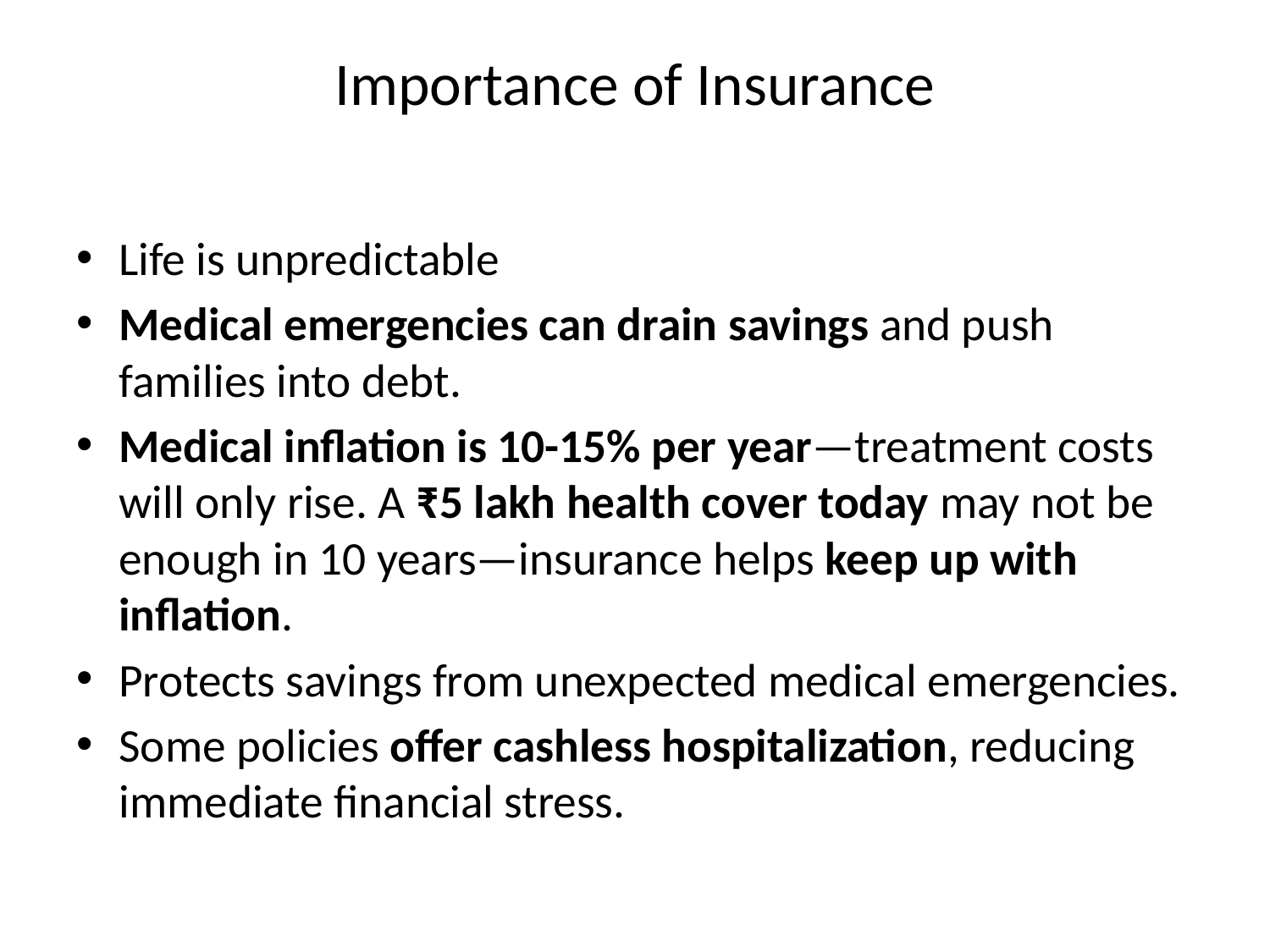

# Importance of Insurance
Life is unpredictable
Medical emergencies can drain savings and push families into debt.
Medical inflation is 10-15% per year—treatment costs will only rise. A ₹5 lakh health cover today may not be enough in 10 years—insurance helps keep up with inflation.
Protects savings from unexpected medical emergencies.
Some policies offer cashless hospitalization, reducing immediate financial stress.